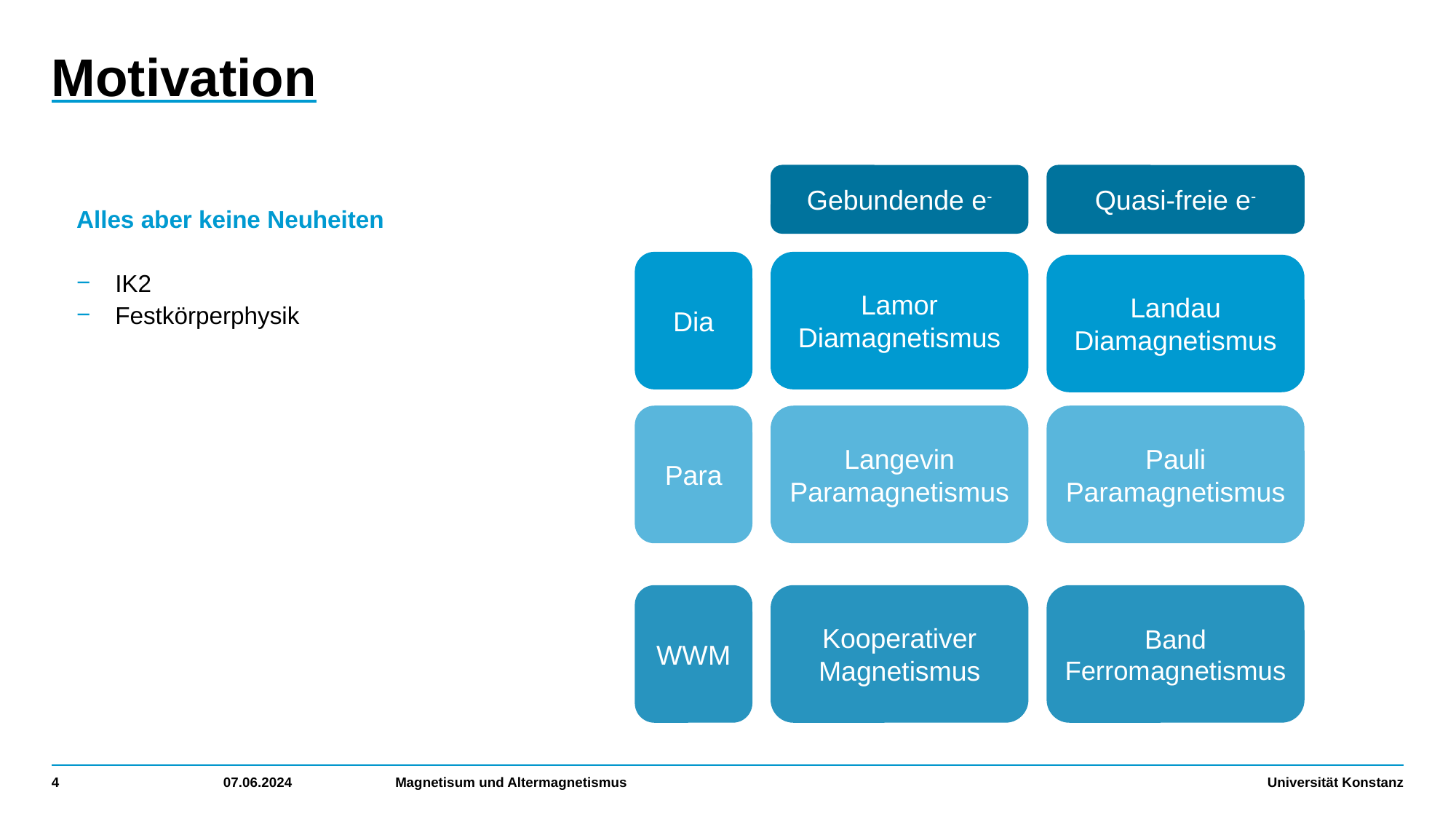

# Motivation
Gebundende e-
Quasi-freie e-
Alles aber keine Neuheiten

IK2
Festkörperphysik
Magnete sind Überall (nicht nur am Kühlschrank):

In jedem elektrischen Motor.
Lautsprecher

Medizin
MRT

Digitaler Speicher
HDD
Skyrmions?

Computing – Spintronics - Magnonen?
Forschung (Nowak, Gönnenwein, Bossini….)
Dia
Lamor Diamagnetismus
Landau
Diamagnetismus
Para
Langevin Paramagnetismus
Pauli
Paramagnetismus
WWM
Kooperativer Magnetismus
Band Ferromagnetismus
4
07.06.2024
Magnetisum und Altermagnetismus